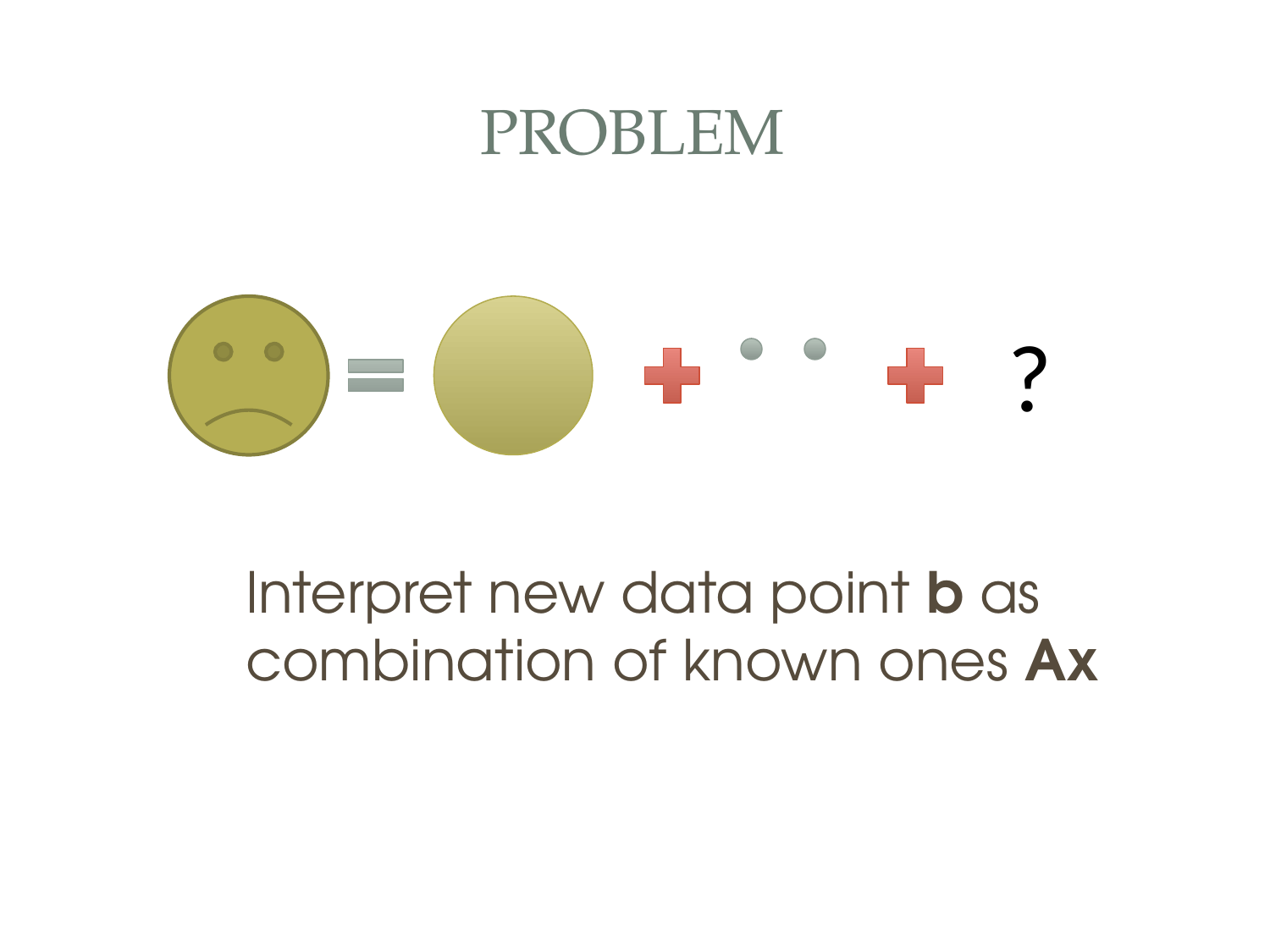

# Problem

?

Interpret new data point b as combination of known ones Ax